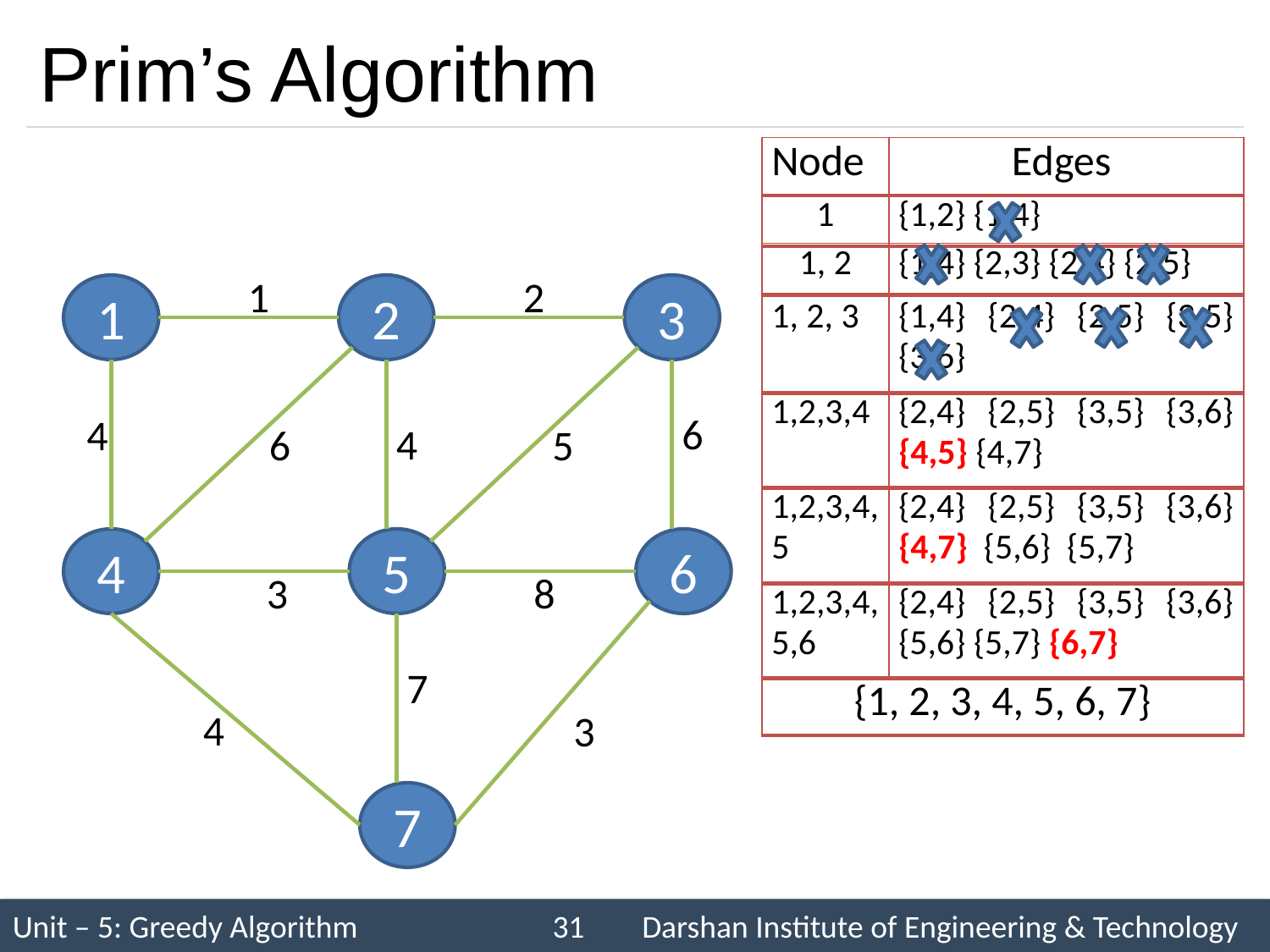

# Prim’s Algorithm
| Node | Edges |
| --- | --- |

| 1 | {1,2} {1,4} |
| --- | --- |

| 1, 2 | {1,4} {2,3} {2,4} {2,5} |
| --- | --- |
2
1
1
2
3
| 1, 2, 3 | {1,4} {2,4} {2,5} {3,5} {3,6} |
| --- | --- |

| 1,2,3,4 | {2,4} {2,5} {3,5} {3,6} {4,5} {4,7} |
| --- | --- |
6
4
4
6
5
| 1,2,3,4,5 | {2,4} {2,5} {3,5} {3,6} {4,7} {5,6} {5,7} |
| --- | --- |
4
5
6
3
8
| 1,2,3,4,5,6 | {2,4} {2,5} {3,5} {3,6} {5,6} {5,7} {6,7} |
| --- | --- |
7
| {1, 2, 3, 4, 5, 6, 7} |
| --- |
4
3
7